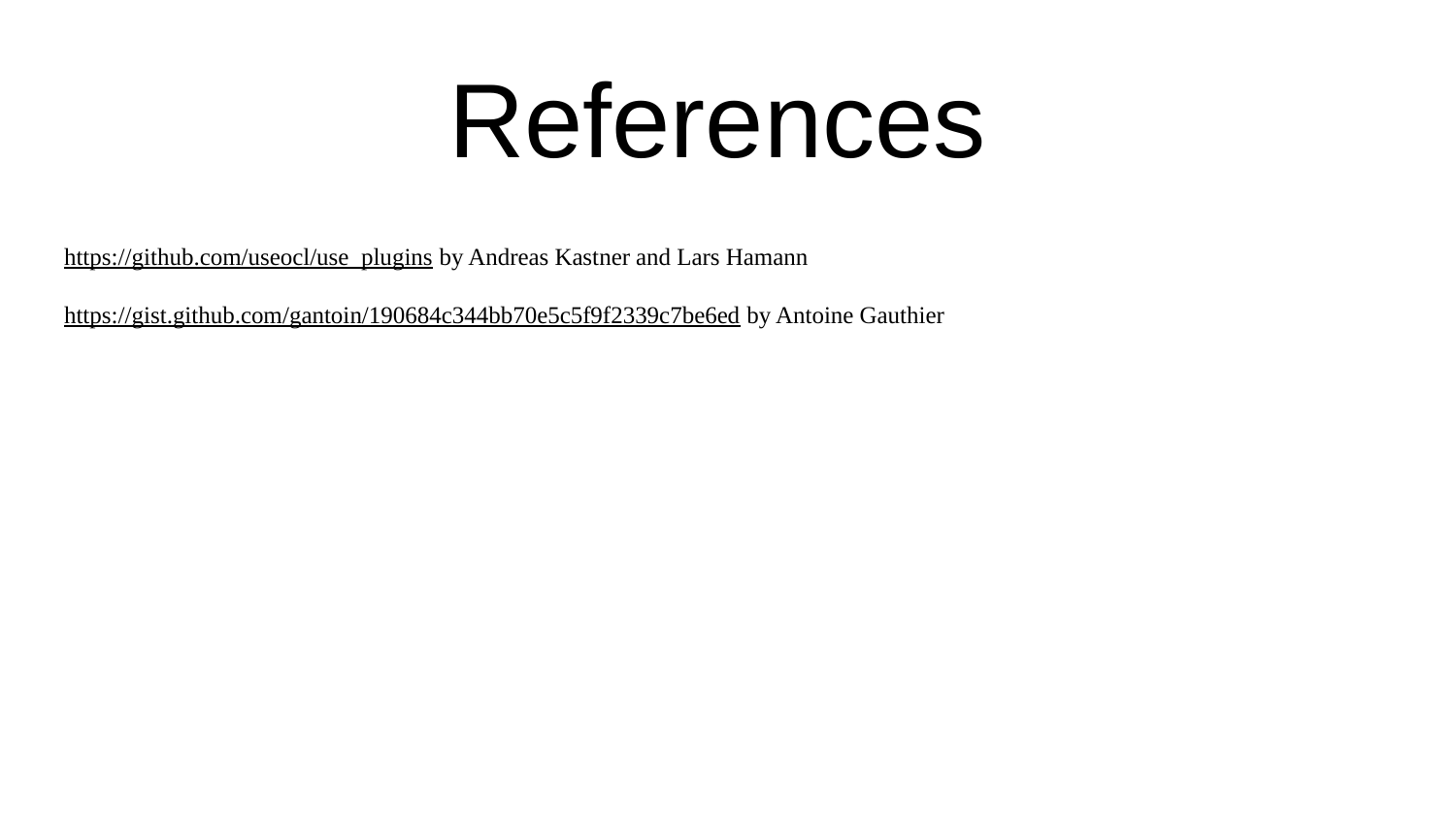

# References
https://github.com/useocl/use_plugins by Andreas Kastner and Lars Hamann
https://gist.github.com/gantoin/190684c344bb70e5c5f9f2339c7be6ed by Antoine Gauthier